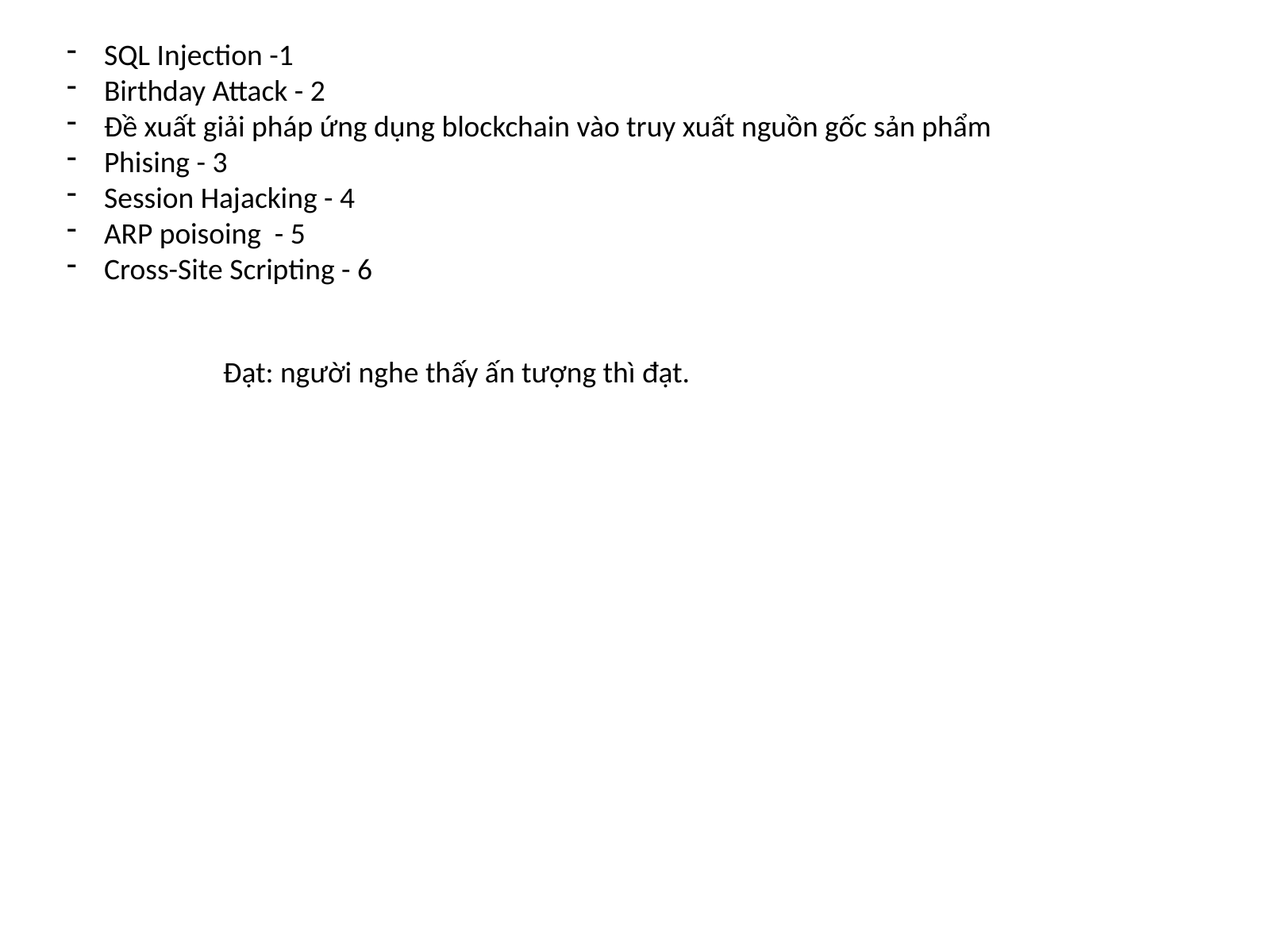

SQL Injection -1
Birthday Attack - 2
Đề xuất giải pháp ứng dụng blockchain vào truy xuất nguồn gốc sản phẩm
Phising - 3
Session Hajacking - 4
ARP poisoing  - 5
Cross-Site Scripting - 6
Đạt: người nghe thấy ấn tượng thì đạt.